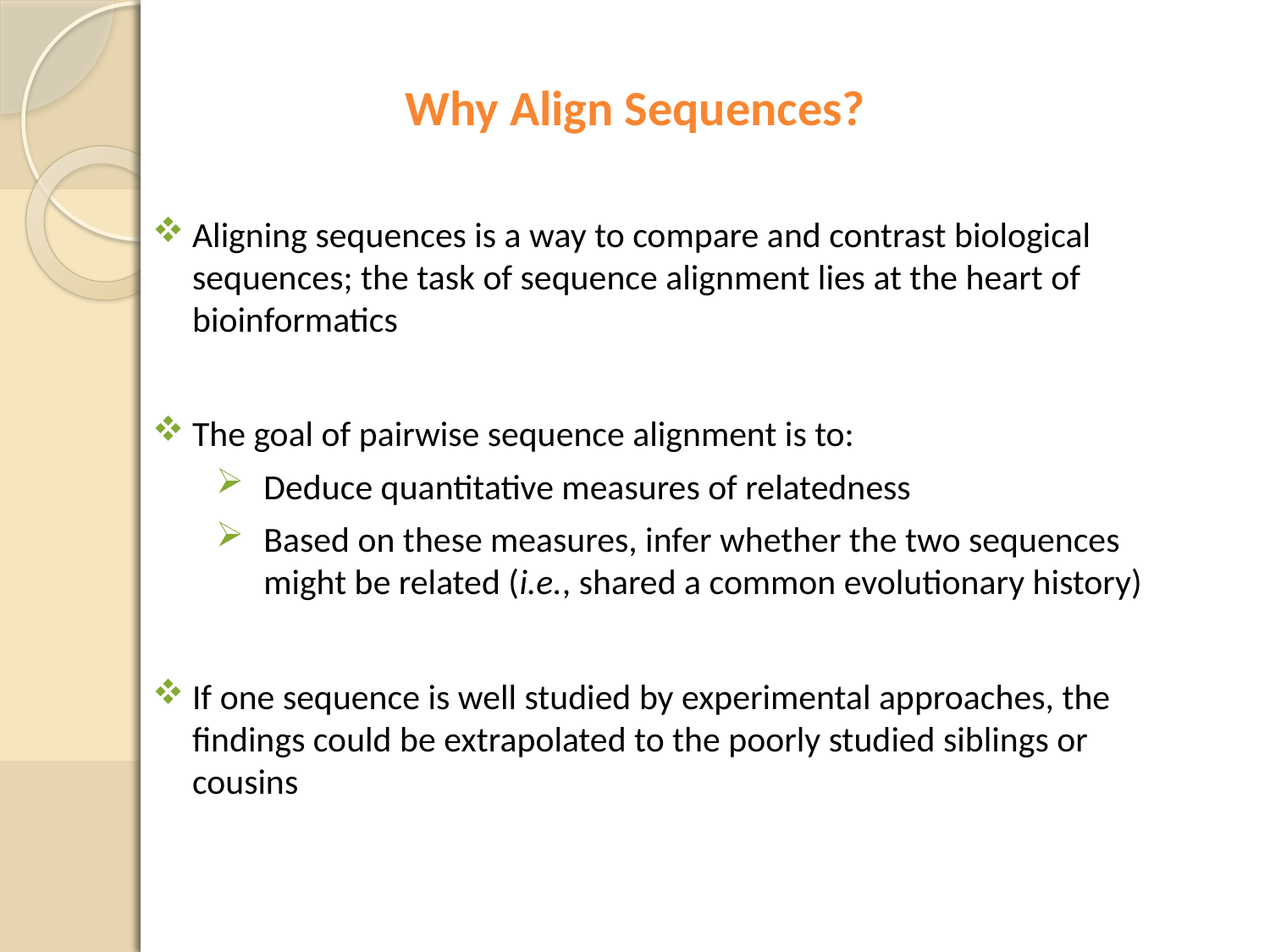

Why Align Sequences?
Aligning sequences is a way to compare and contrast biological sequences; the task of sequence alignment lies at the heart of bioinformatics
The goal of pairwise sequence alignment is to:
Deduce quantitative measures of relatedness
Based on these measures, infer whether the two sequences might be related (i.e., shared a common evolutionary history)
If one sequence is well studied by experimental approaches, the findings could be extrapolated to the poorly studied siblings or cousins